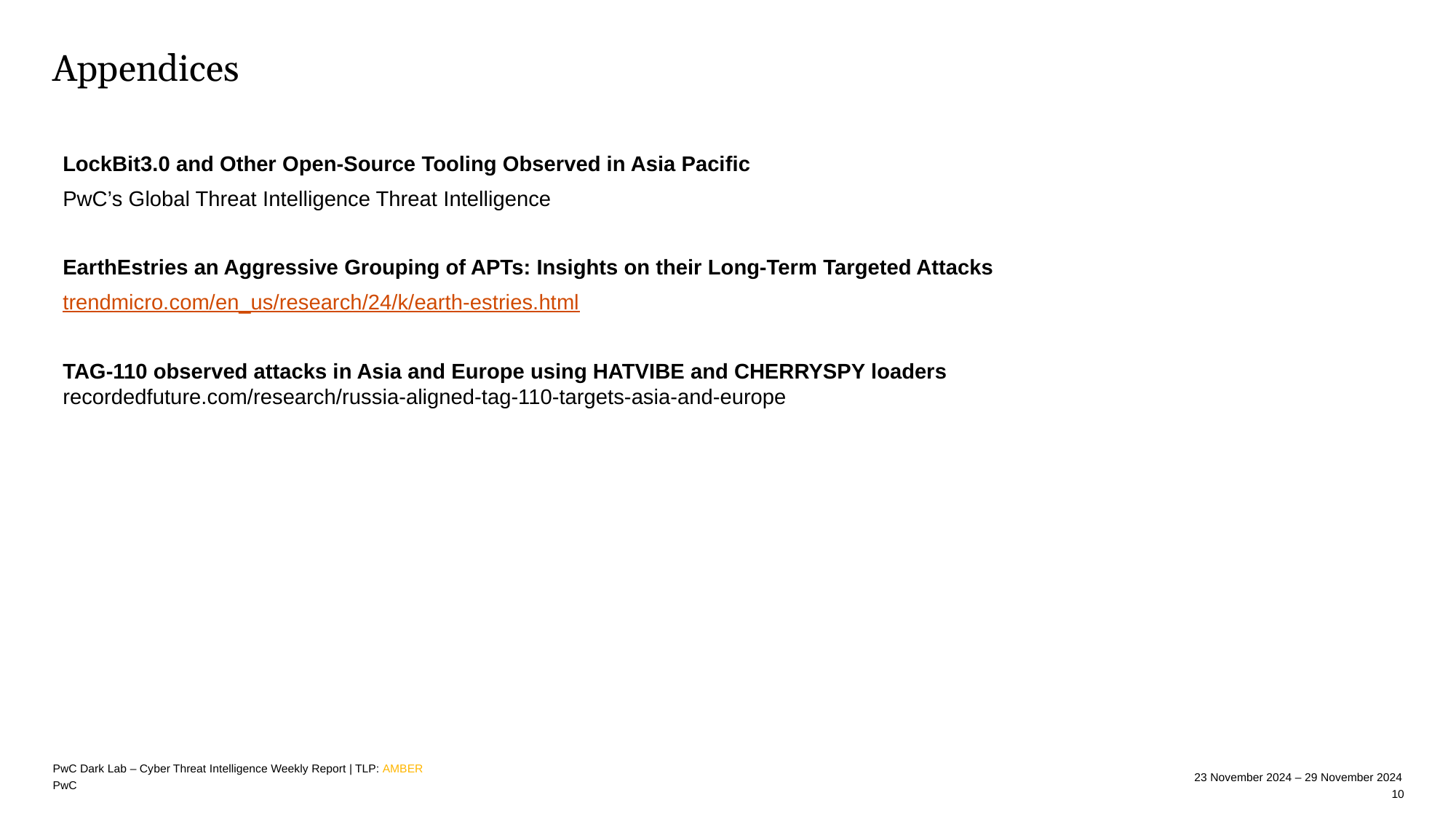

# Appendices

LockBit3.0 and Other Open-Source Tooling Observed in Asia Pacific
PwC’s Global Threat Intelligence Threat Intelligence

EarthEstries an Aggressive Grouping of APTs: Insights on their Long-Term Targeted Attacks
trendmicro.com/en_us/research/24/k/earth-estries.html

TAG-110 observed attacks in Asia and Europe using HATVIBE and CHERRYSPY loaders
recordedfuture.com/research/russia-aligned-tag-110-targets-asia-and-europe

PwC Dark Lab – Cyber Threat Intelligence Weekly Report | TLP: AMBER
23 November 2024 – 29 November 2024
10